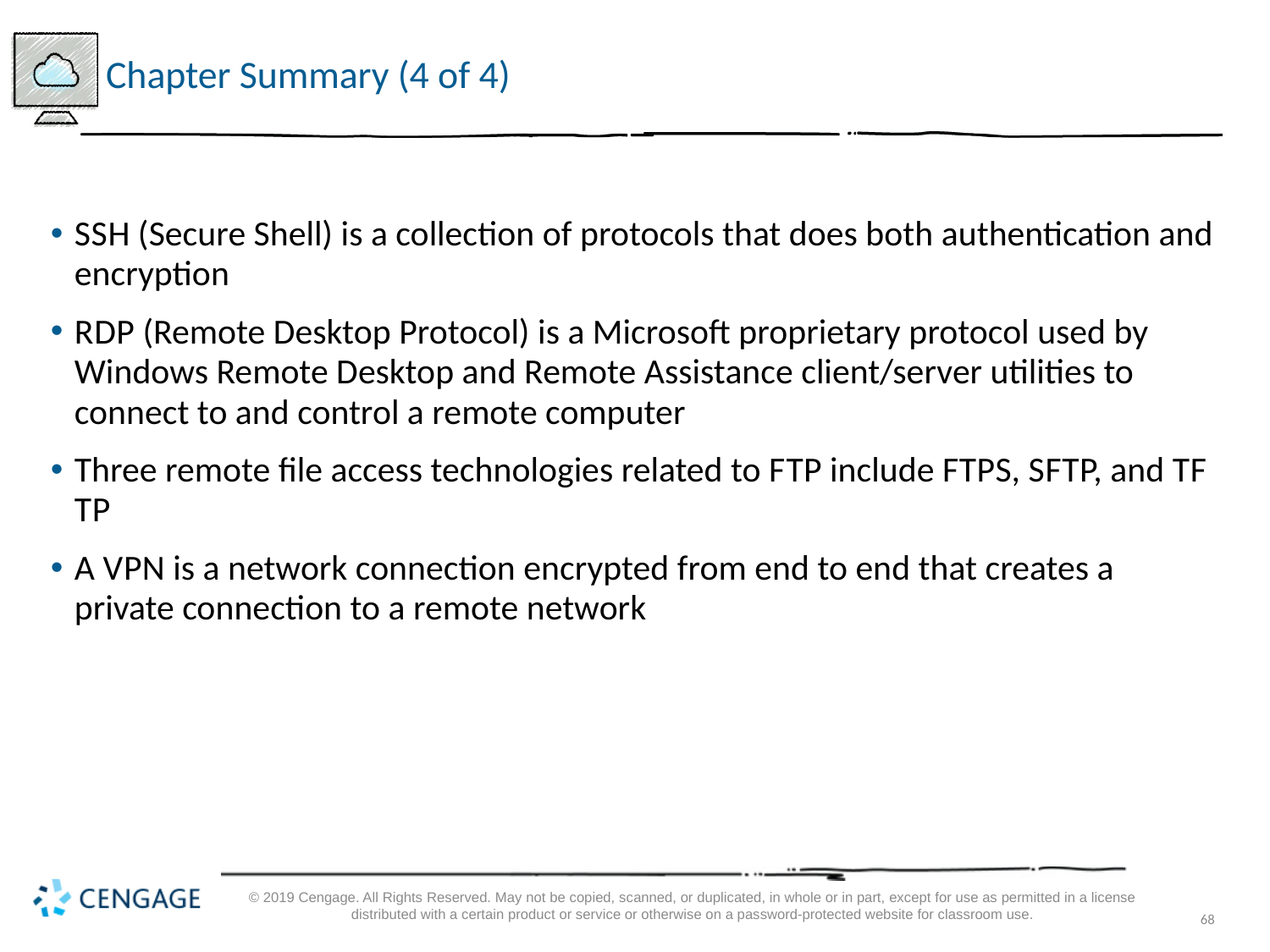

# Chapter Summary (4 of 4)
S S H (Secure Shell) is a collection of protocols that does both authentication and encryption
R D P (Remote Desktop Protocol) is a Microsoft proprietary protocol used by Windows Remote Desktop and Remote Assistance client/server utilities to connect to and control a remote computer
Three remote file access technologies related to F T P include F T P S, S F T P, and T F T P
A V P N is a network connection encrypted from end to end that creates a private connection to a remote network
© 2019 Cengage. All Rights Reserved. May not be copied, scanned, or duplicated, in whole or in part, except for use as permitted in a license distributed with a certain product or service or otherwise on a password-protected website for classroom use.